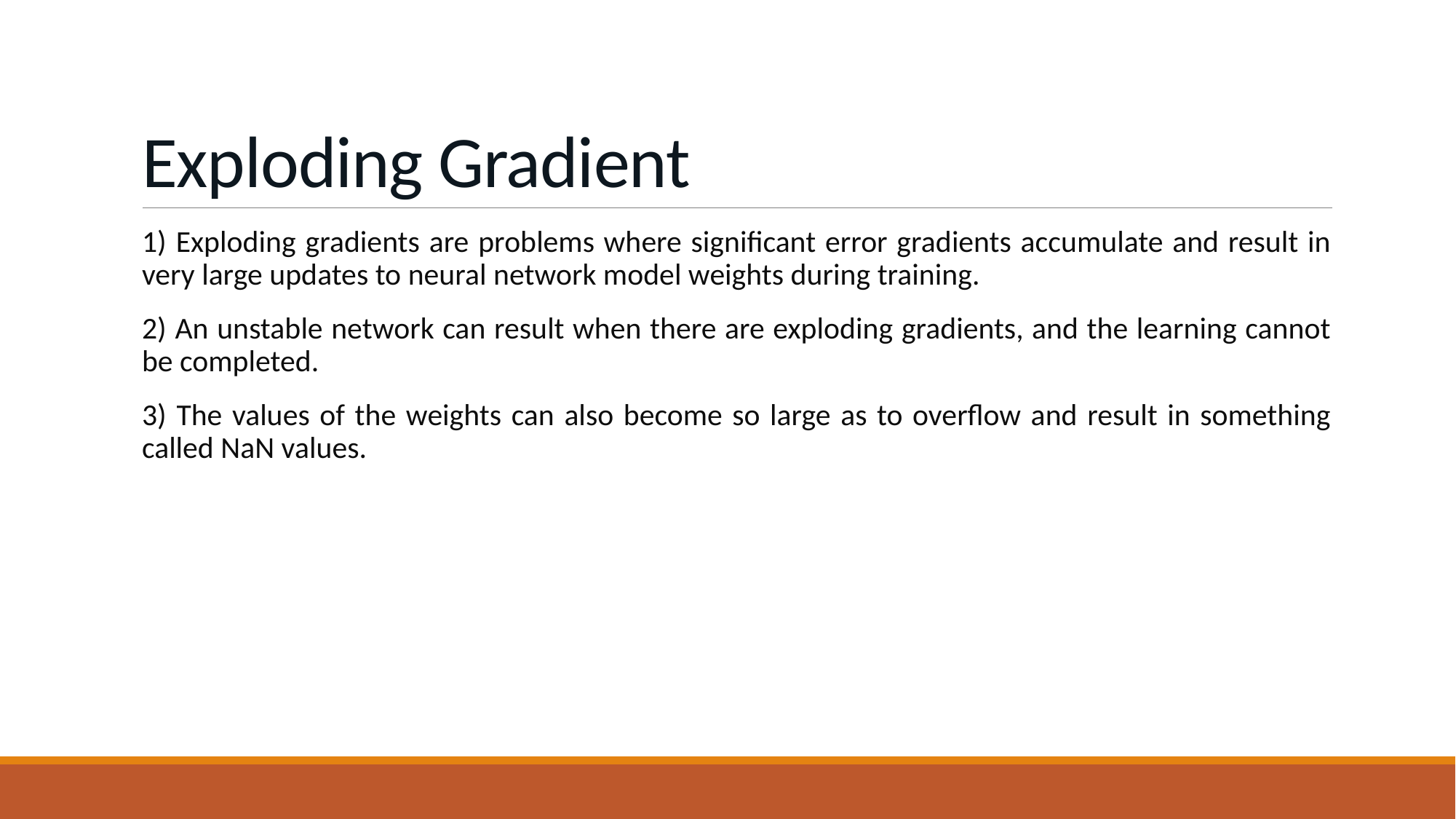

# Exploding Gradient
1) Exploding gradients are problems where significant error gradients accumulate and result in very large updates to neural network model weights during training.
2) An unstable network can result when there are exploding gradients, and the learning cannot be completed.
3) The values of the weights can also become so large as to overflow and result in something called NaN values.